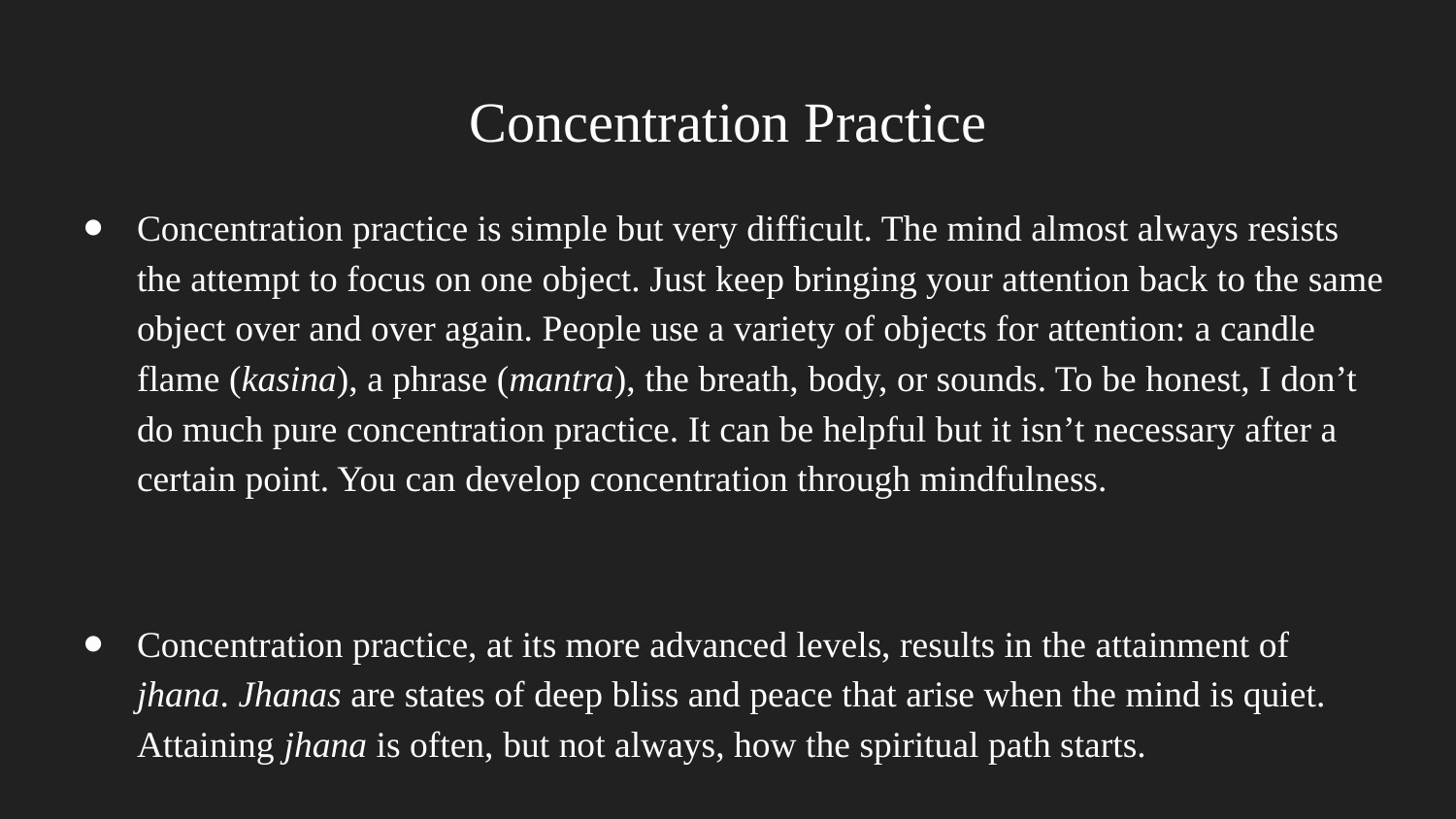

# Concentration Practice
Concentration practice is simple but very difficult. The mind almost always resists the attempt to focus on one object. Just keep bringing your attention back to the same object over and over again. People use a variety of objects for attention: a candle flame (kasina), a phrase (mantra), the breath, body, or sounds. To be honest, I don’t do much pure concentration practice. It can be helpful but it isn’t necessary after a certain point. You can develop concentration through mindfulness.

Concentration practice, at its more advanced levels, results in the attainment of jhana. Jhanas are states of deep bliss and peace that arise when the mind is quiet. Attaining jhana is often, but not always, how the spiritual path starts.